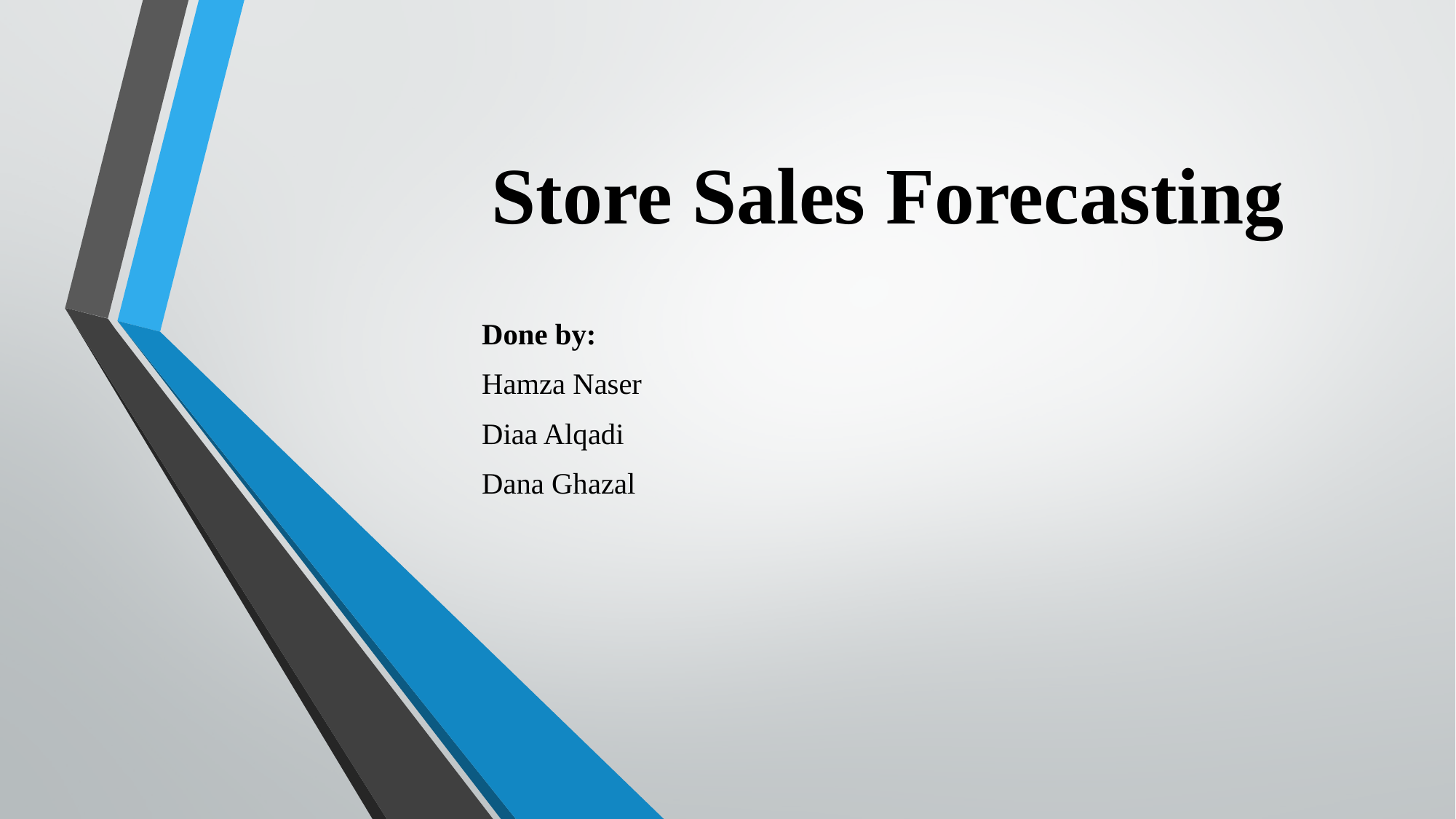

# Store Sales Forecasting
Done by:
Hamza Naser
Diaa Alqadi
Dana Ghazal